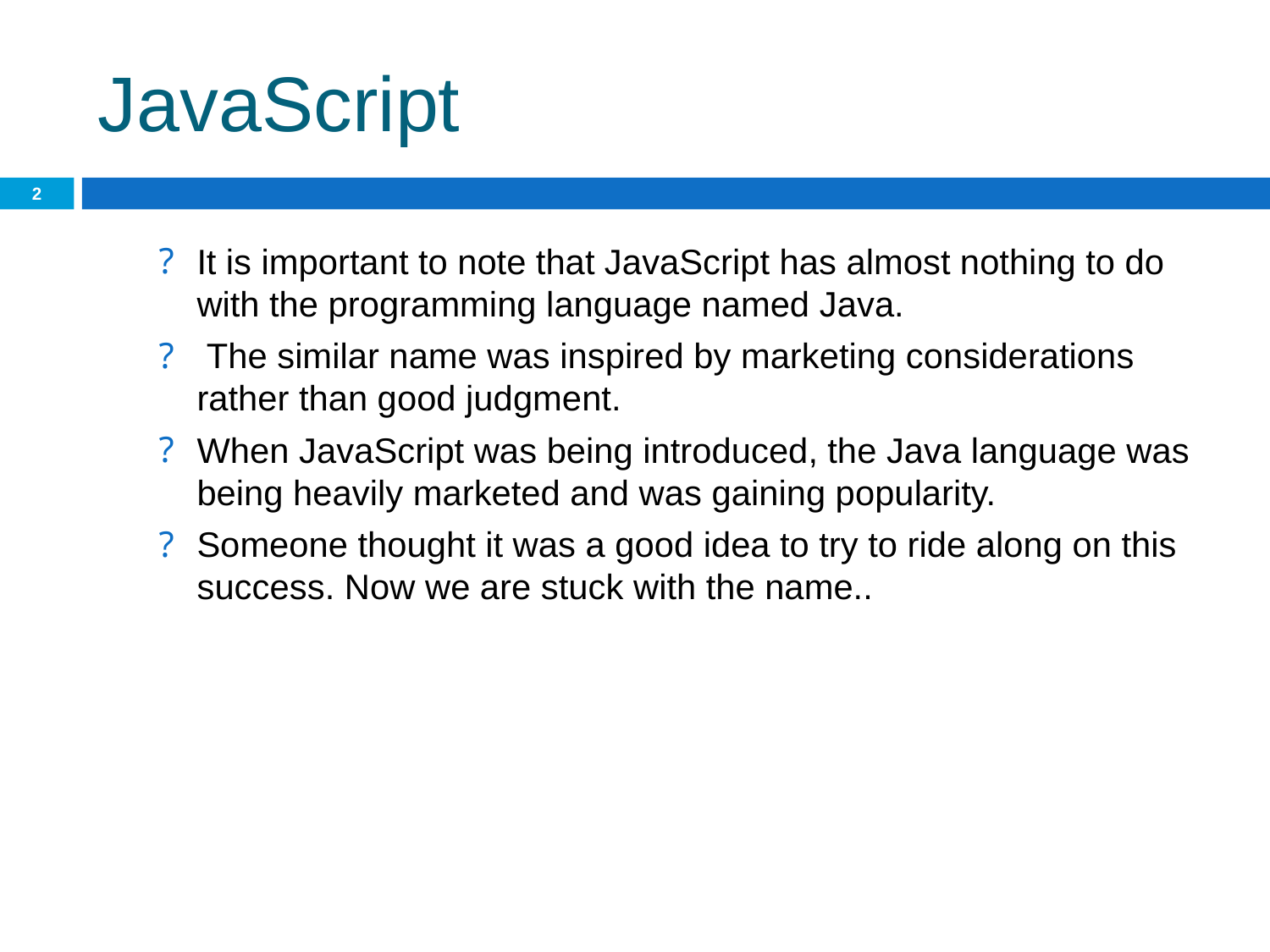

# JavaScript
2
It is important to note that JavaScript has almost nothing to do with the programming language named Java.
 The similar name was inspired by marketing considerations rather than good judgment.
When JavaScript was being introduced, the Java language was being heavily marketed and was gaining popularity.
Someone thought it was a good idea to try to ride along on this success. Now we are stuck with the name..